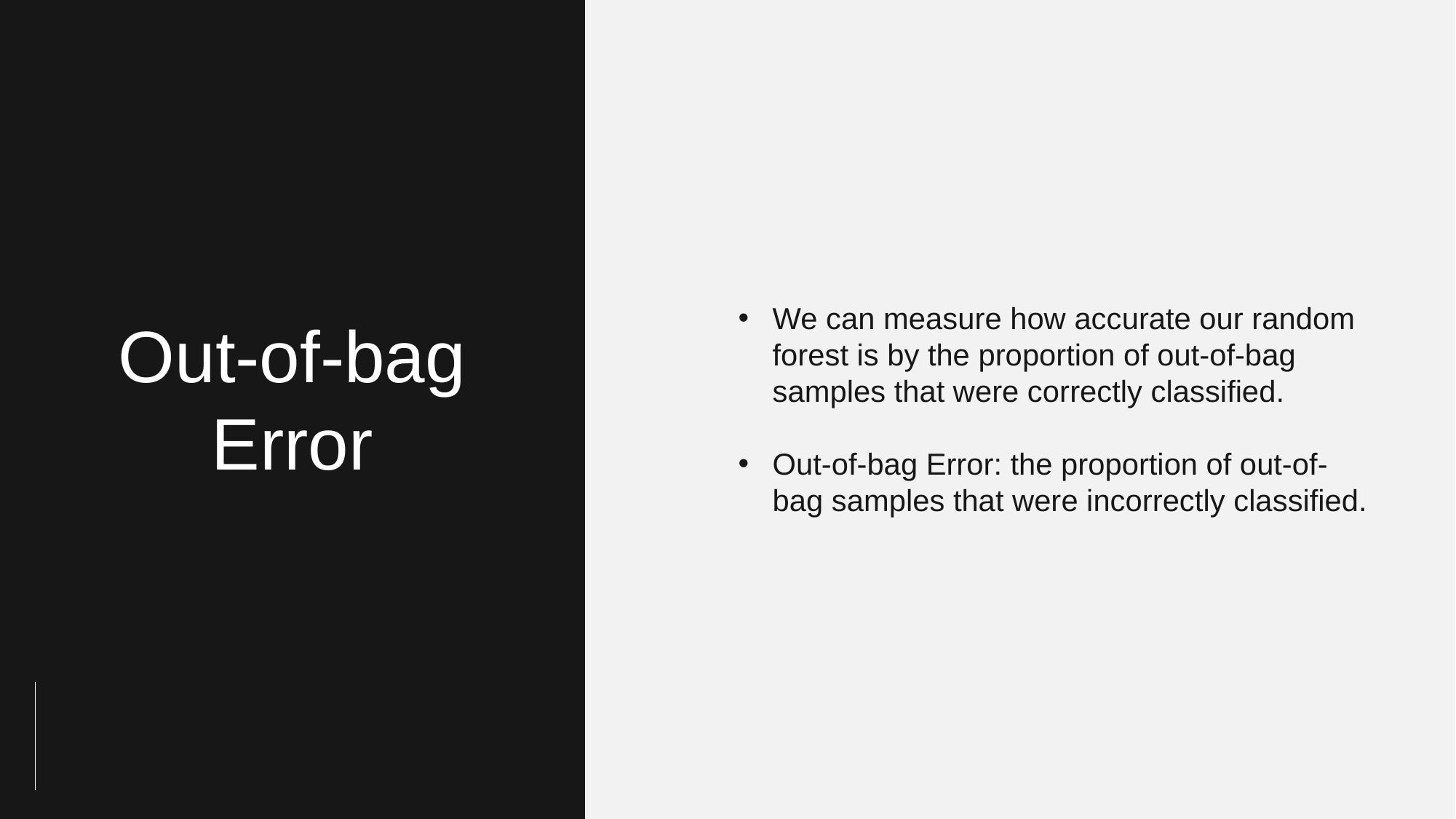

We can measure how accurate our random forest is by the proportion of out-of-bag samples that were correctly classified.

Out-of-bag Error: the proportion of out-of-bag samples that were incorrectly classified.
Out-of-bag Error